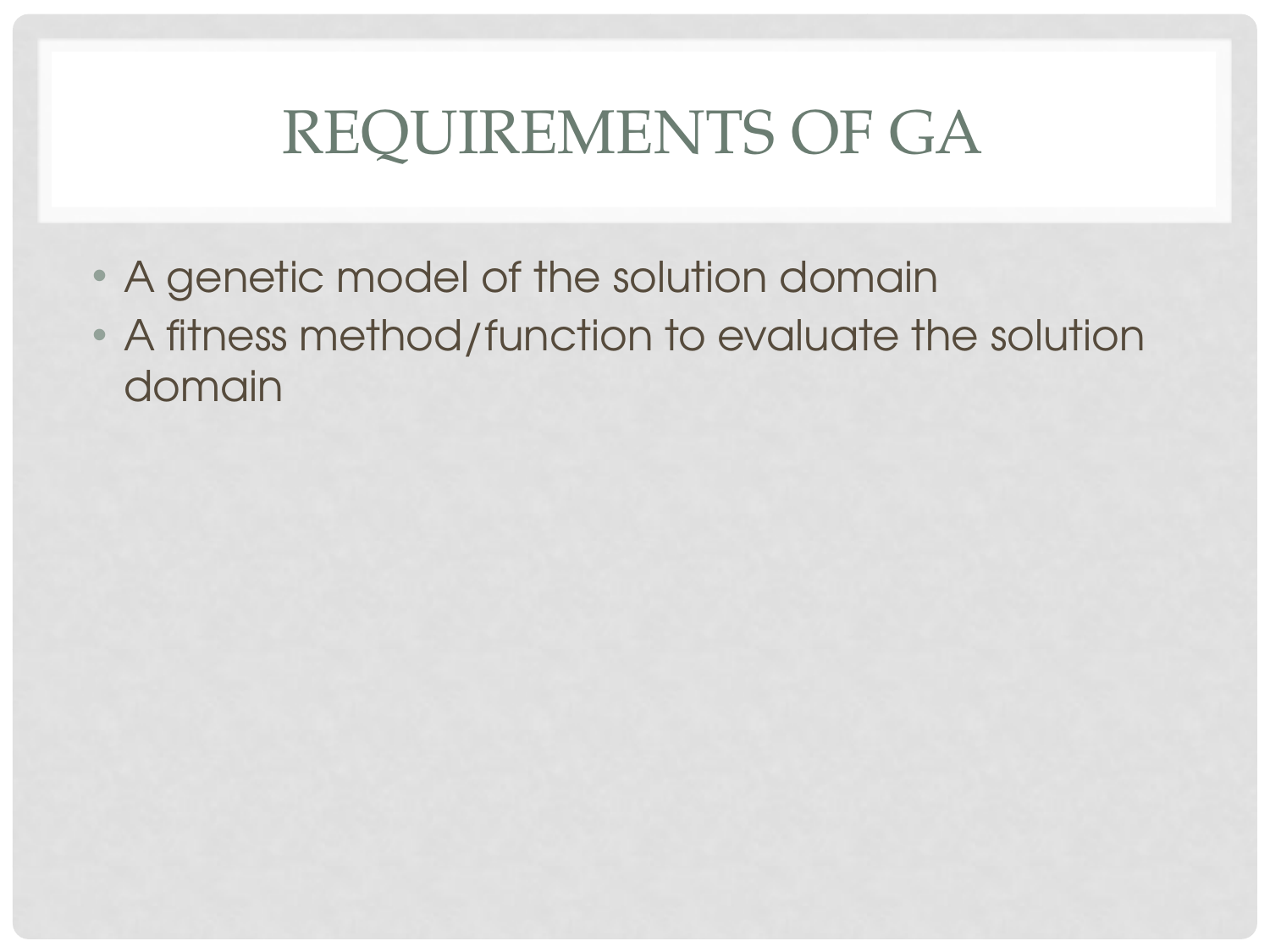

# Requirements of GA
A genetic model of the solution domain
A fitness method/function to evaluate the solution domain